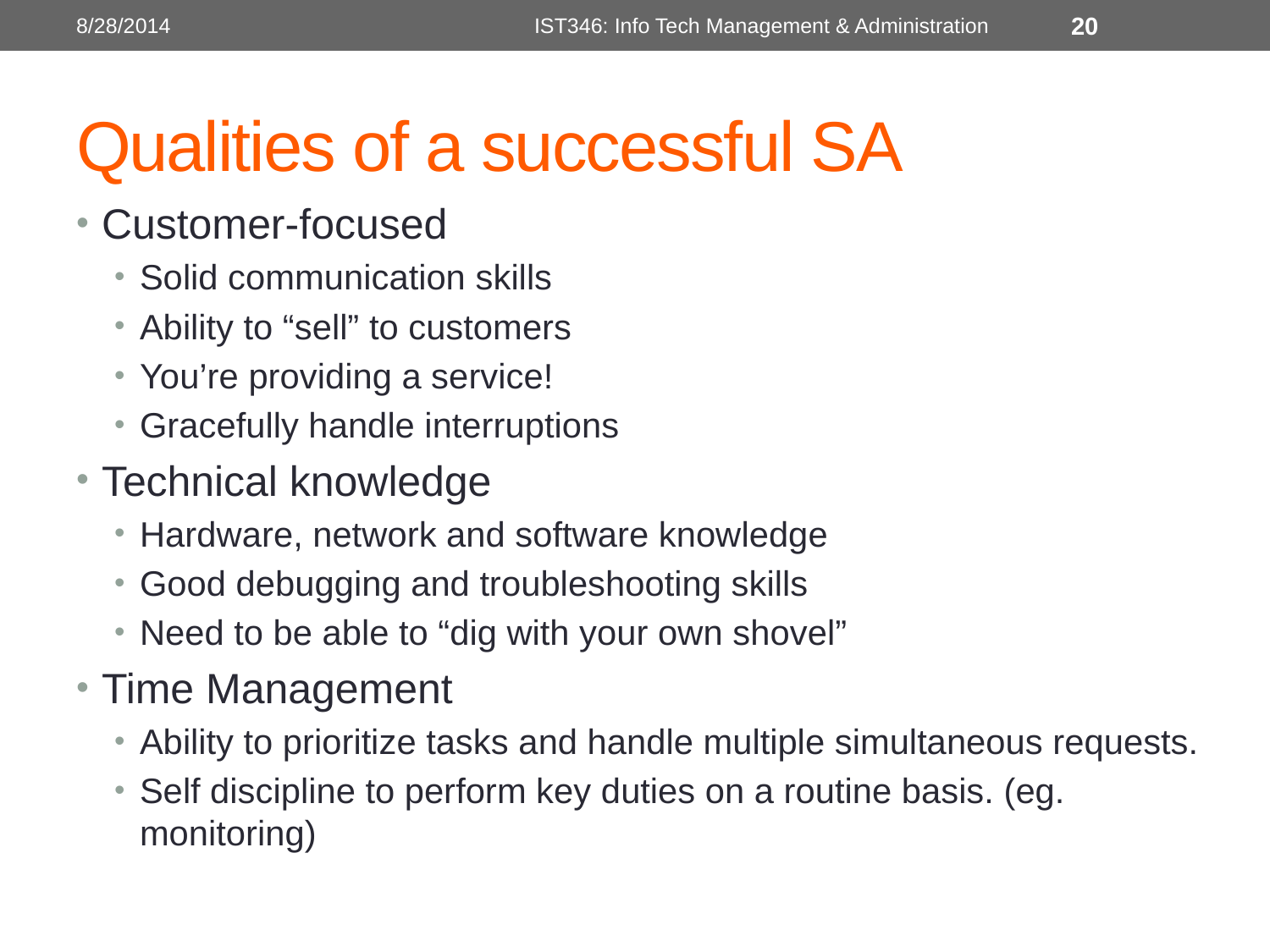

8/28/2014
IST346: Info Tech Management & Administration
20
# Qualities of a successful SA
Customer-focused
Solid communication skills
Ability to “sell” to customers
You’re providing a service!
Gracefully handle interruptions
Technical knowledge
Hardware, network and software knowledge
Good debugging and troubleshooting skills
Need to be able to “dig with your own shovel”
Time Management
Ability to prioritize tasks and handle multiple simultaneous requests.
Self discipline to perform key duties on a routine basis. (eg. monitoring)